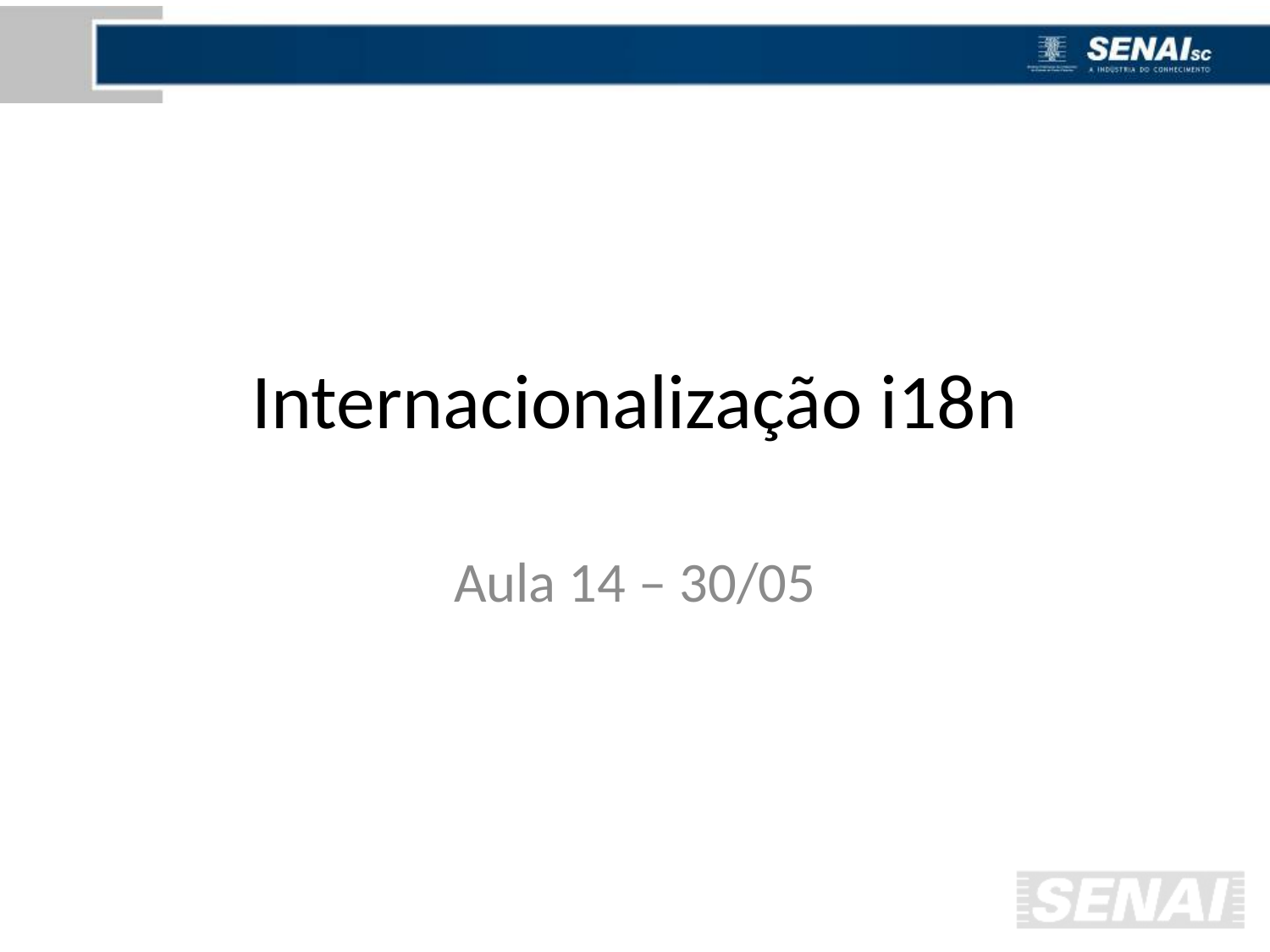

# Internacionalização i18n
Aula 14 – 30/05